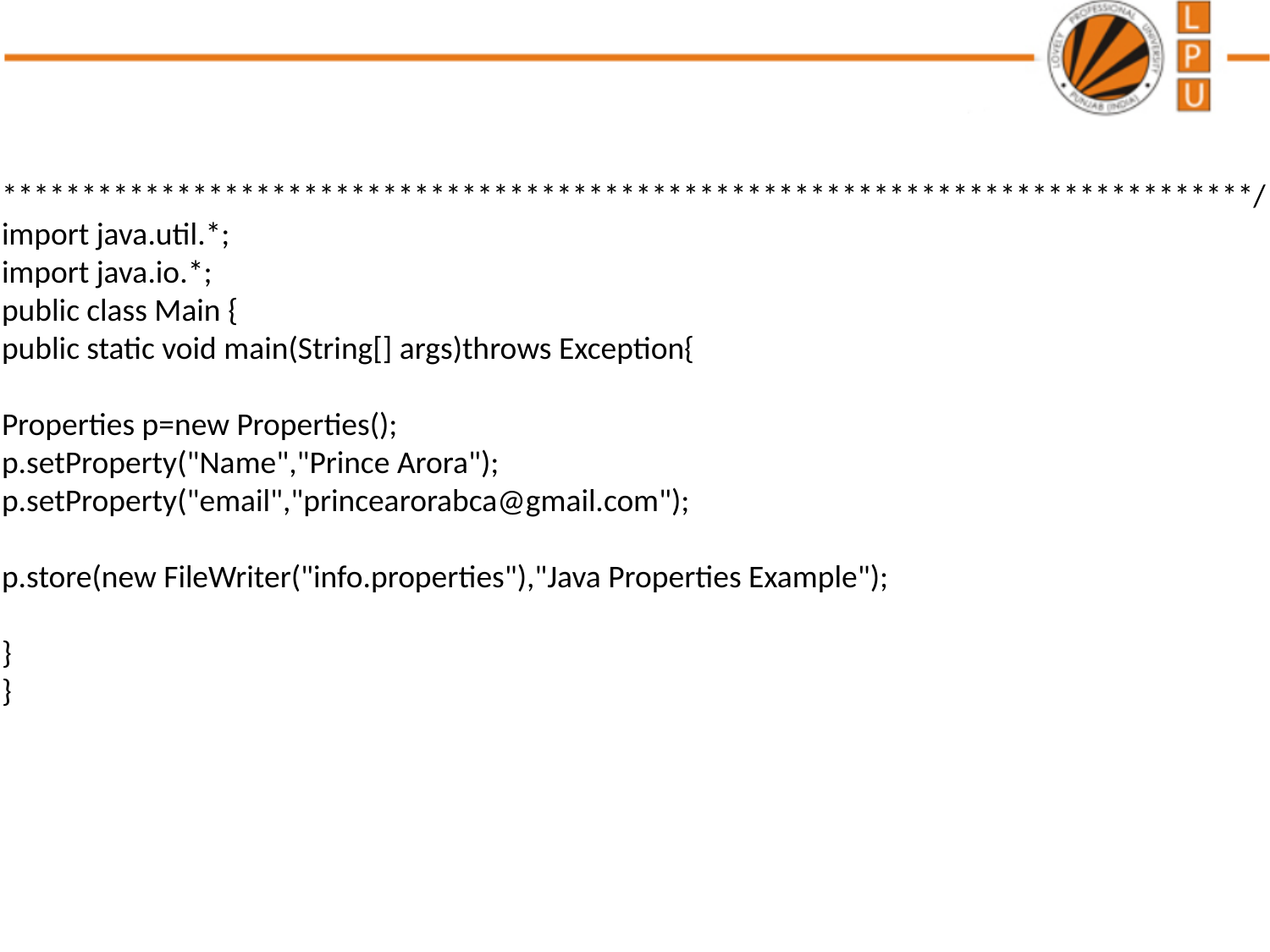

*******************************************************************************/
import java.util.*;
import java.io.*;
public class Main {
public static void main(String[] args)throws Exception{

Properties p=new Properties();
p.setProperty("Name","Prince Arora");
p.setProperty("email","princearorabca@gmail.com");

p.store(new FileWriter("info.properties"),"Java Properties Example");

}
}